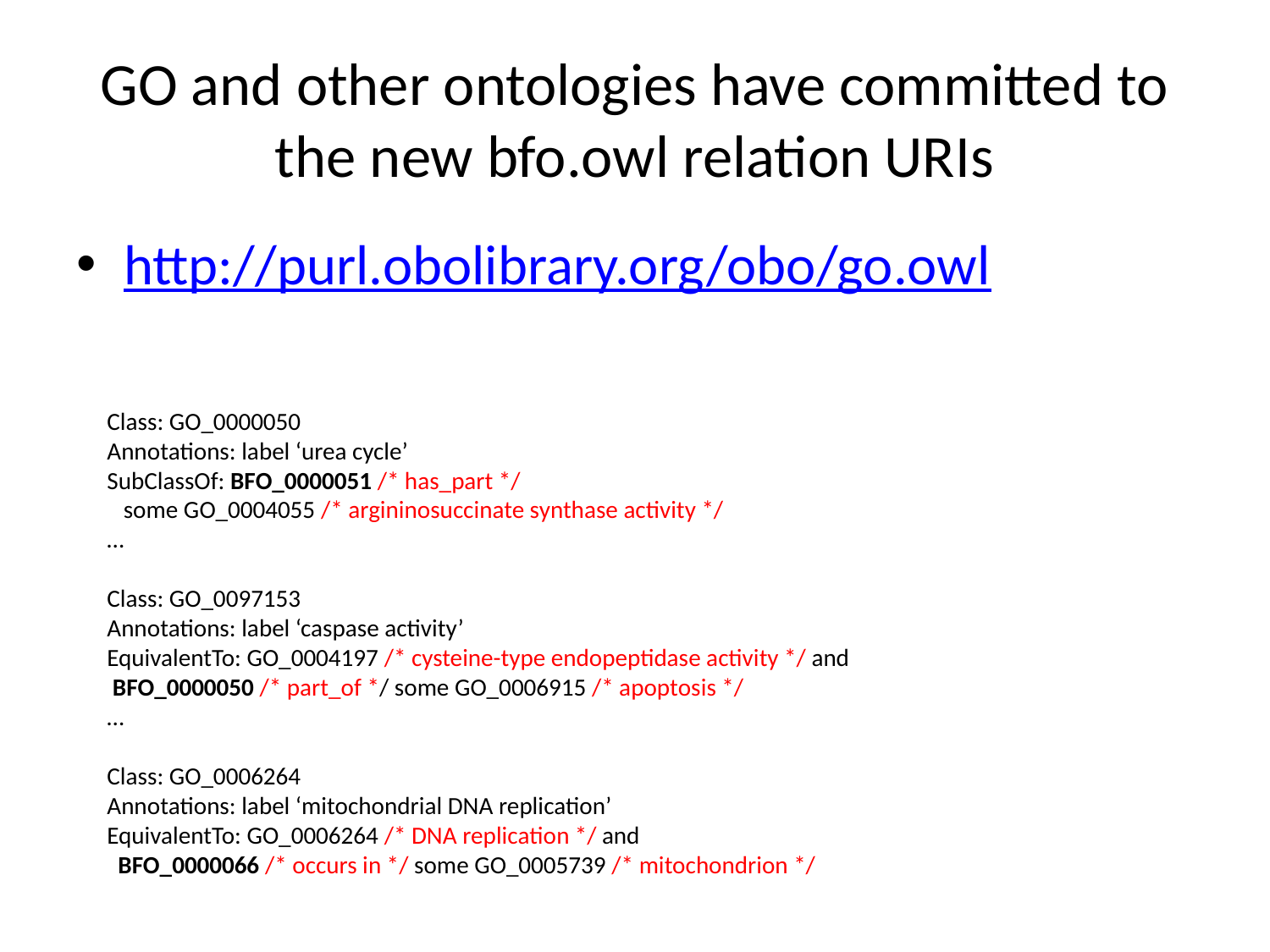

# GO and other ontologies have committed to the new bfo.owl relation URIs
http://purl.obolibrary.org/obo/go.owl

Class: GO_0000050
Annotations: label ‘urea cycle’
SubClassOf: BFO_0000051 /* has_part */
   some GO_0004055 /* argininosuccinate synthase activity */
…

Class: GO_0097153
Annotations: label ‘caspase activity’
EquivalentTo: GO_0004197 /* cysteine-type endopeptidase activity */ and
 BFO_0000050 /* part_of */ some GO_0006915 /* apoptosis */
…

Class: GO_0006264
Annotations: label ‘mitochondrial DNA replication’
EquivalentTo: GO_0006264 /* DNA replication */ and
  BFO_0000066 /* occurs in */ some GO_0005739 /* mitochondrion */